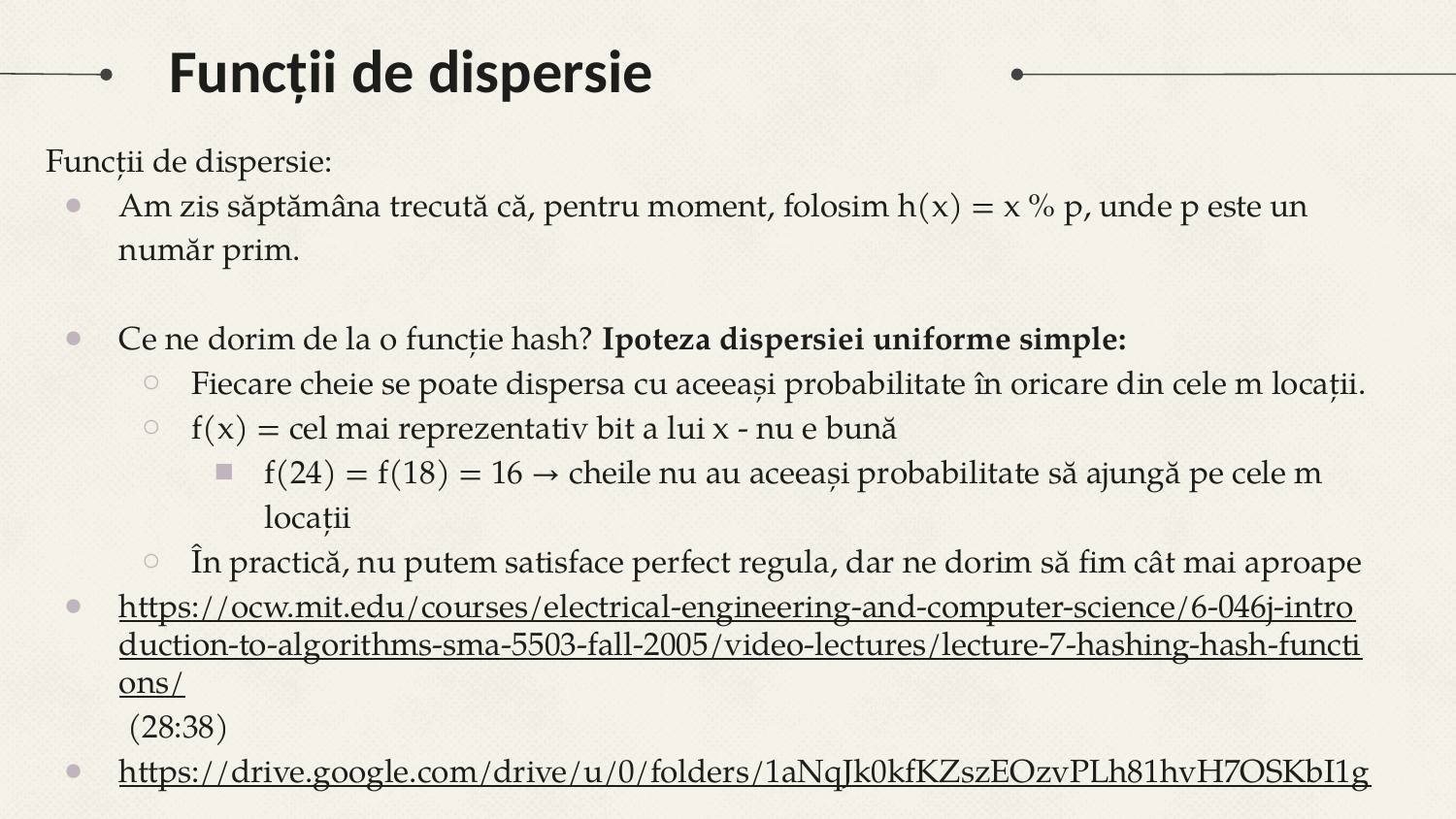

# Funcții de dispersie

Funcții de dispersie:
Am zis săptămâna trecută că, pentru moment, folosim h(x) = x % p, unde p este un număr prim.
Ce ne dorim de la o funcție hash? Ipoteza dispersiei uniforme simple:
Fiecare cheie se poate dispersa cu aceeași probabilitate în oricare din cele m locații.
f(x) = cel mai reprezentativ bit a lui x - nu e bună
f(24) = f(18) = 16 → cheile nu au aceeași probabilitate să ajungă pe cele m locații
În practică, nu putem satisface perfect regula, dar ne dorim să fim cât mai aproape
https://ocw.mit.edu/courses/electrical-engineering-and-computer-science/6-046j-introduction-to-algorithms-sma-5503-fall-2005/video-lectures/lecture-7-hashing-hash-functions/ (28:38)
https://drive.google.com/drive/u/0/folders/1aNqJk0kfKZszEOzvPLh81hvH7OSKbI1g